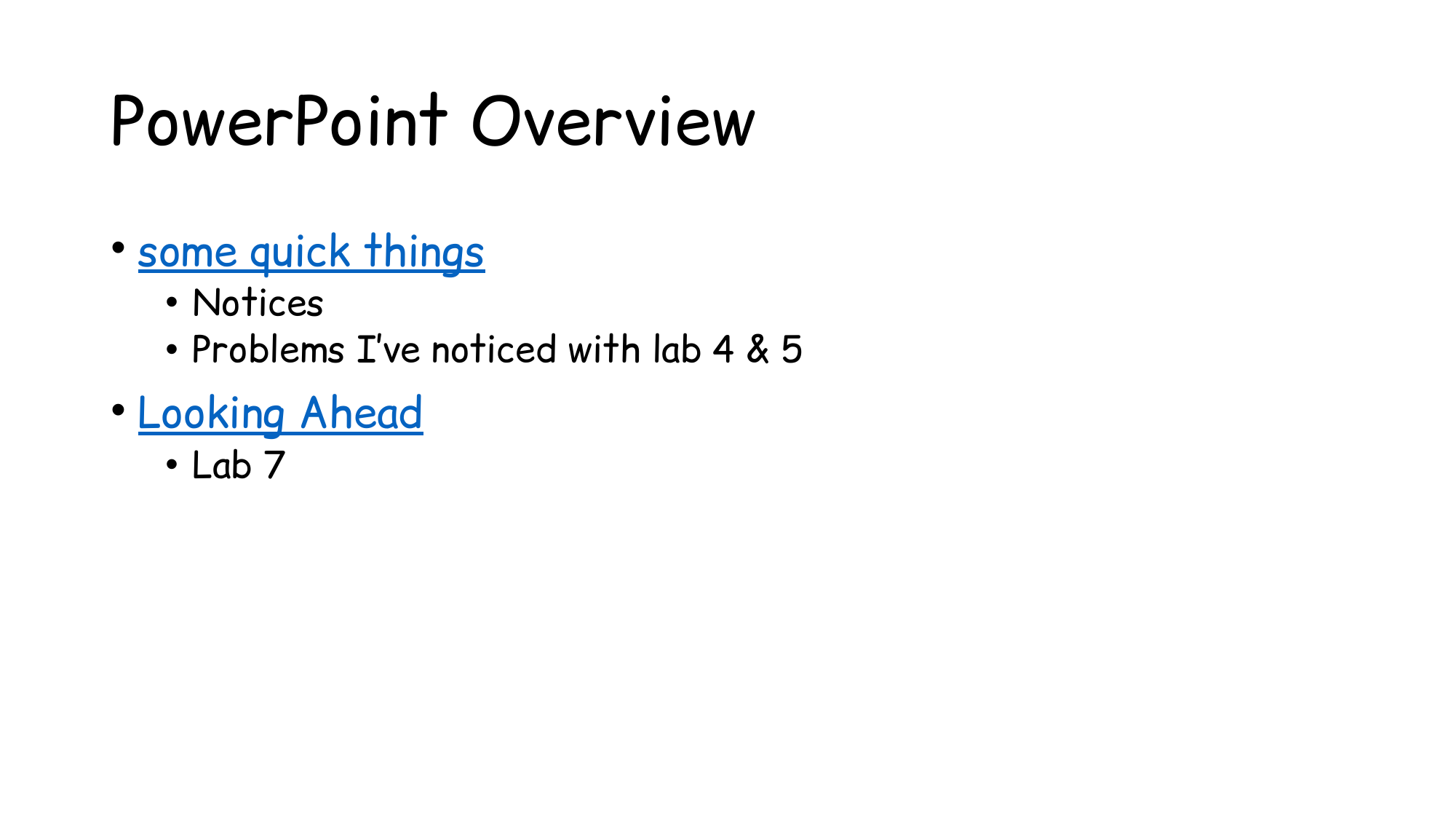

# PowerPoint Overview
some quick things
Notices
Problems I’ve noticed with lab 4 & 5
Looking Ahead
Lab 7